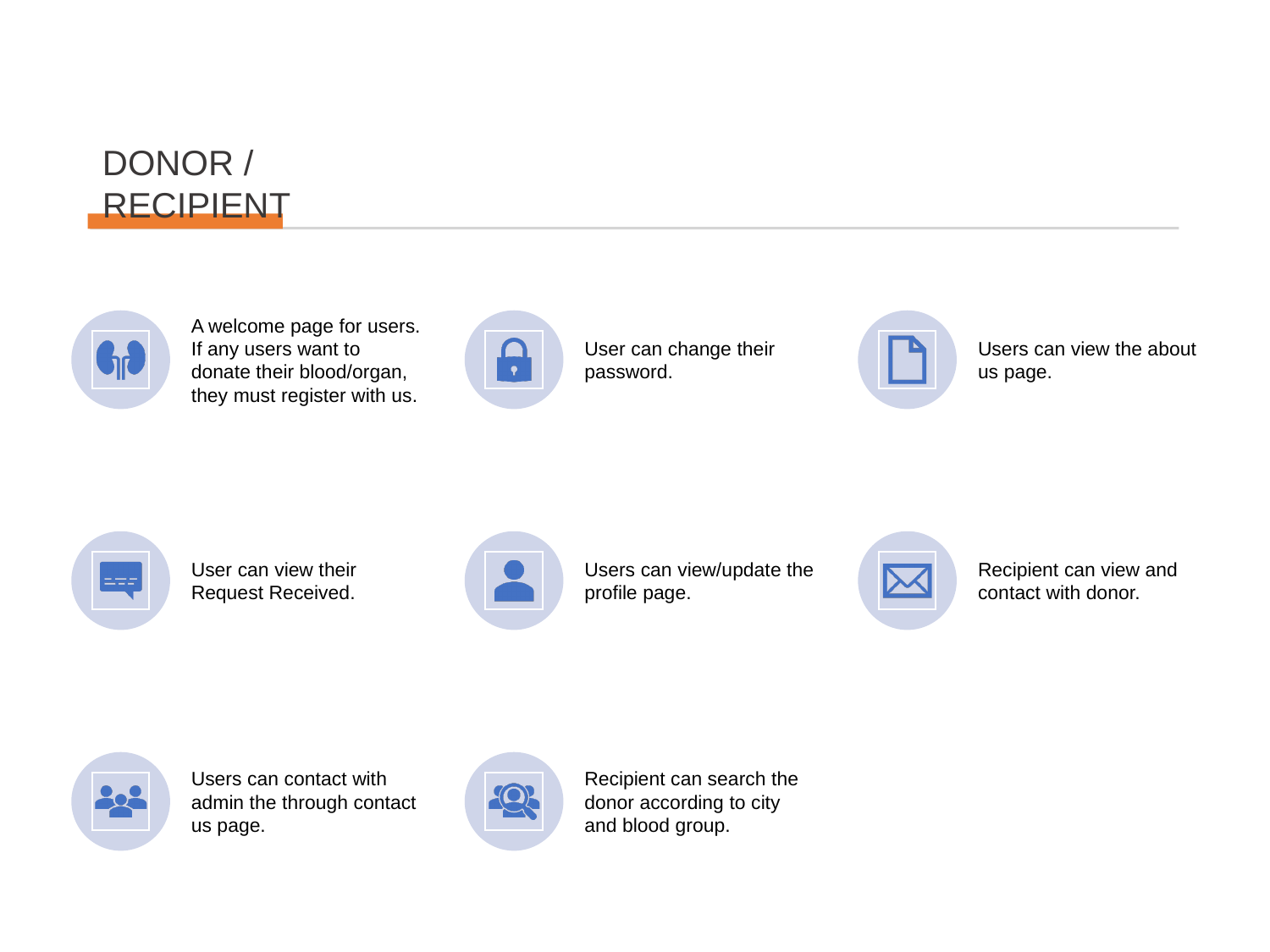

DONOR / RECIPIENT

A welcome page for users. If any users want to donate their blood/organ, they must register with us.
User can change their password.
Users can view the about us page.
User can view their Request Received.
Users can view/update the profile page.
Recipient can view and contact with donor.
Users can contact with admin the through contact us page.
Recipient can search the donor according to city and blood group.